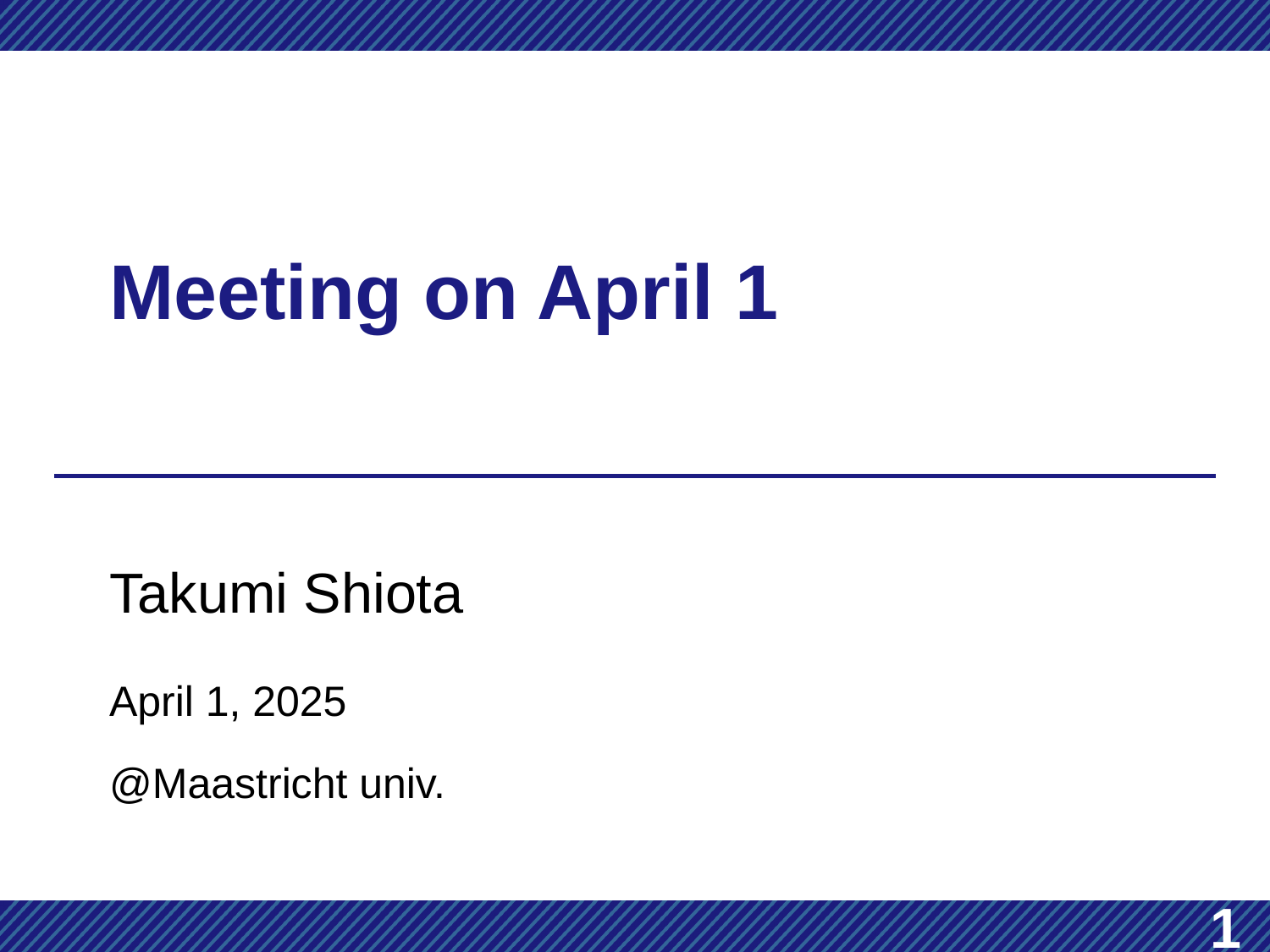

# Meeting on April 1
Takumi Shiota
April 1, 2025
@Maastricht univ.
1